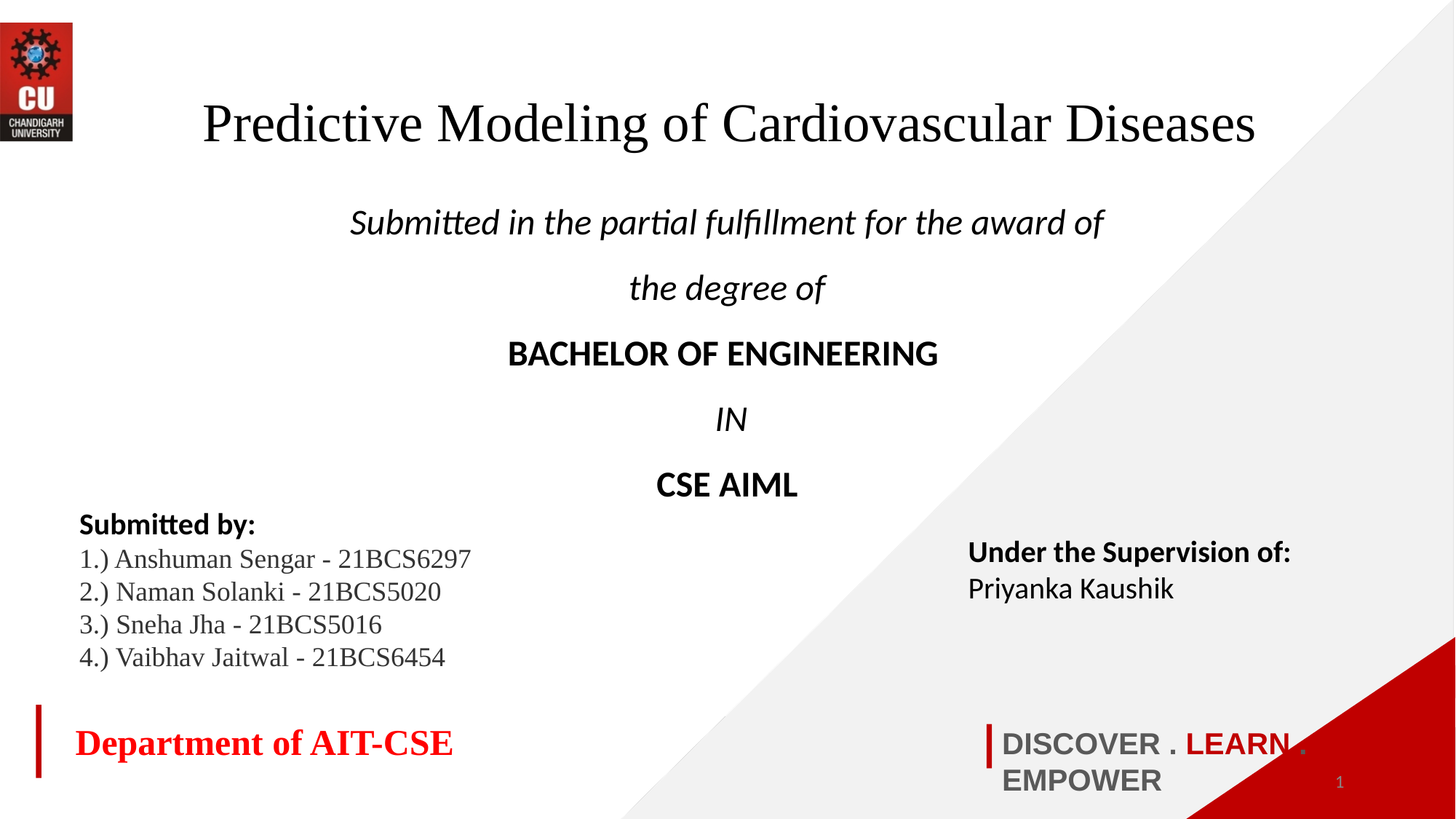

Predictive Modeling of Cardiovascular Diseases
Submitted in the partial fulfillment for the award of the degree of
BACHELOR OF ENGINEERING
 IN
CSE AIML
Submitted by:
1.) Anshuman Sengar - 21BCS6297
2.) Naman Solanki - 21BCS5020
3.) Sneha Jha - 21BCS5016
4.) Vaibhav Jaitwal - 21BCS6454
Under the Supervision of:  Priyanka Kaushik

Department of AIT-CSE
DISCOVER . LEARN . EMPOWER

1